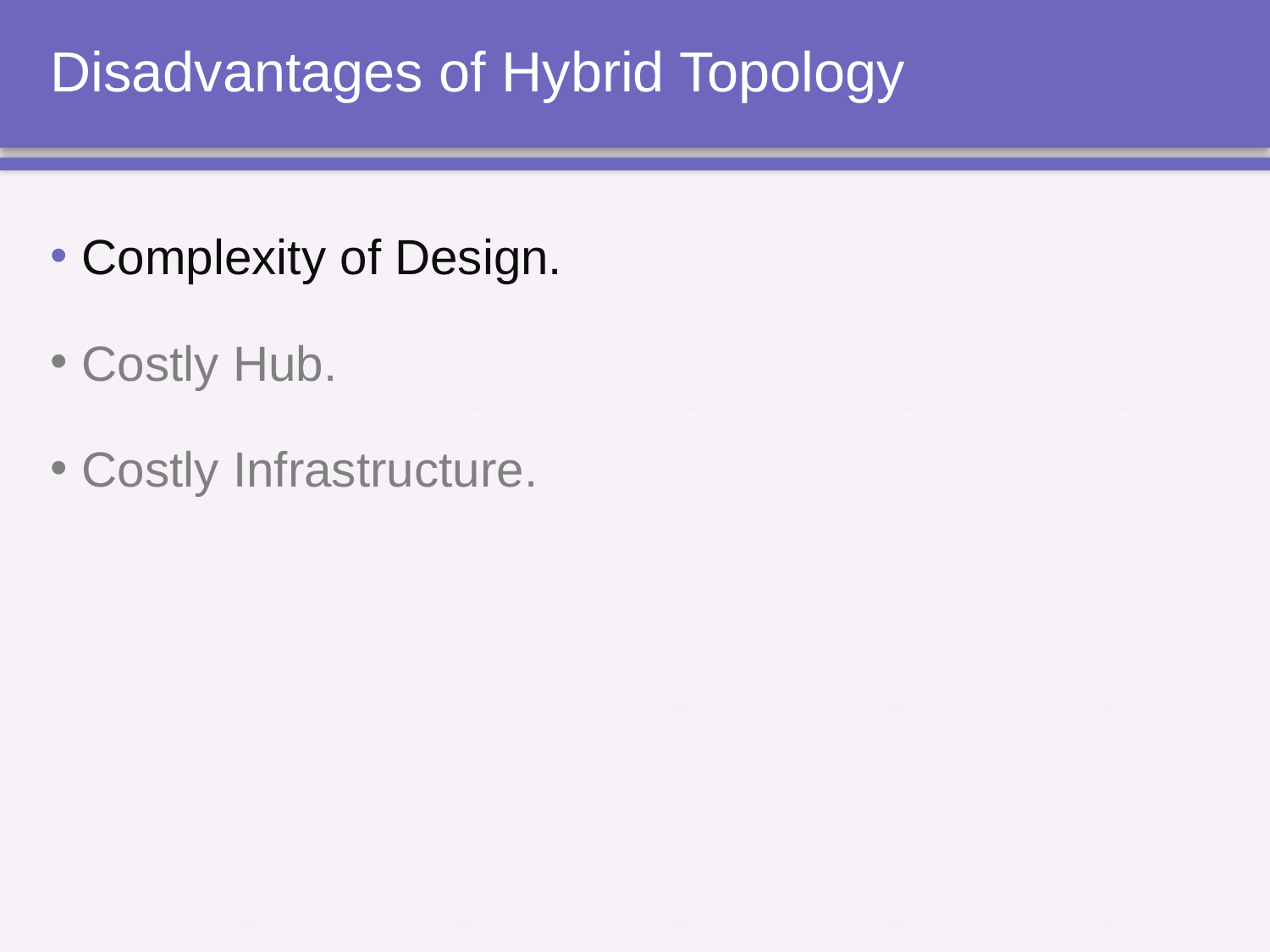

# Disadvantages of Hybrid Topology
Complexity of Design.
Costly Hub.
Costly Infrastructure.